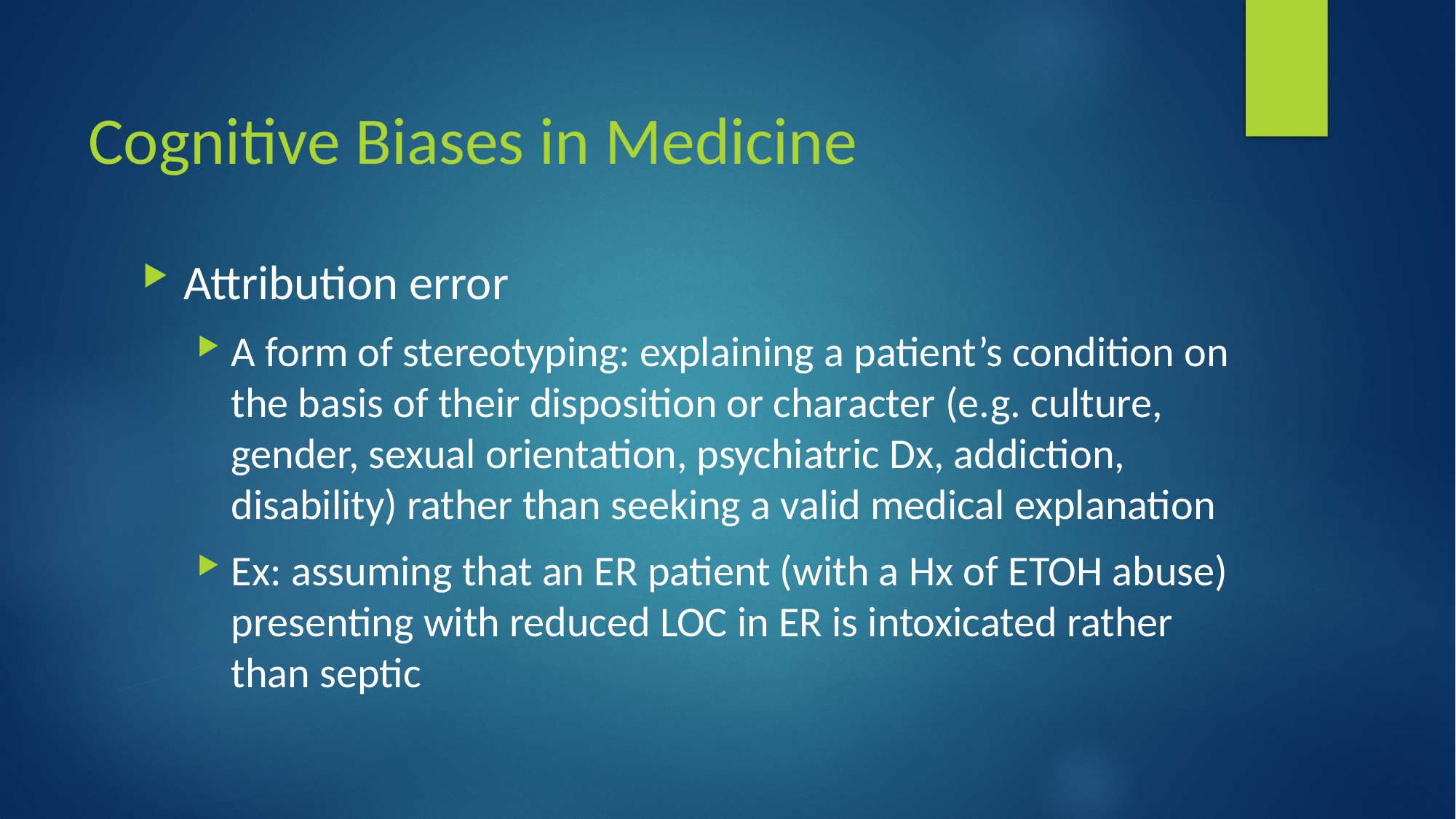

# Cognitive Biases in Medicine
Attribution error
A form of stereotyping: explaining a patient’s condition on the basis of their disposition or character (e.g. culture, gender, sexual orientation, psychiatric Dx, addiction, disability) rather than seeking a valid medical explanation
Ex: assuming that an ER patient (with a Hx of ETOH abuse) presenting with reduced LOC in ER is intoxicated rather than septic